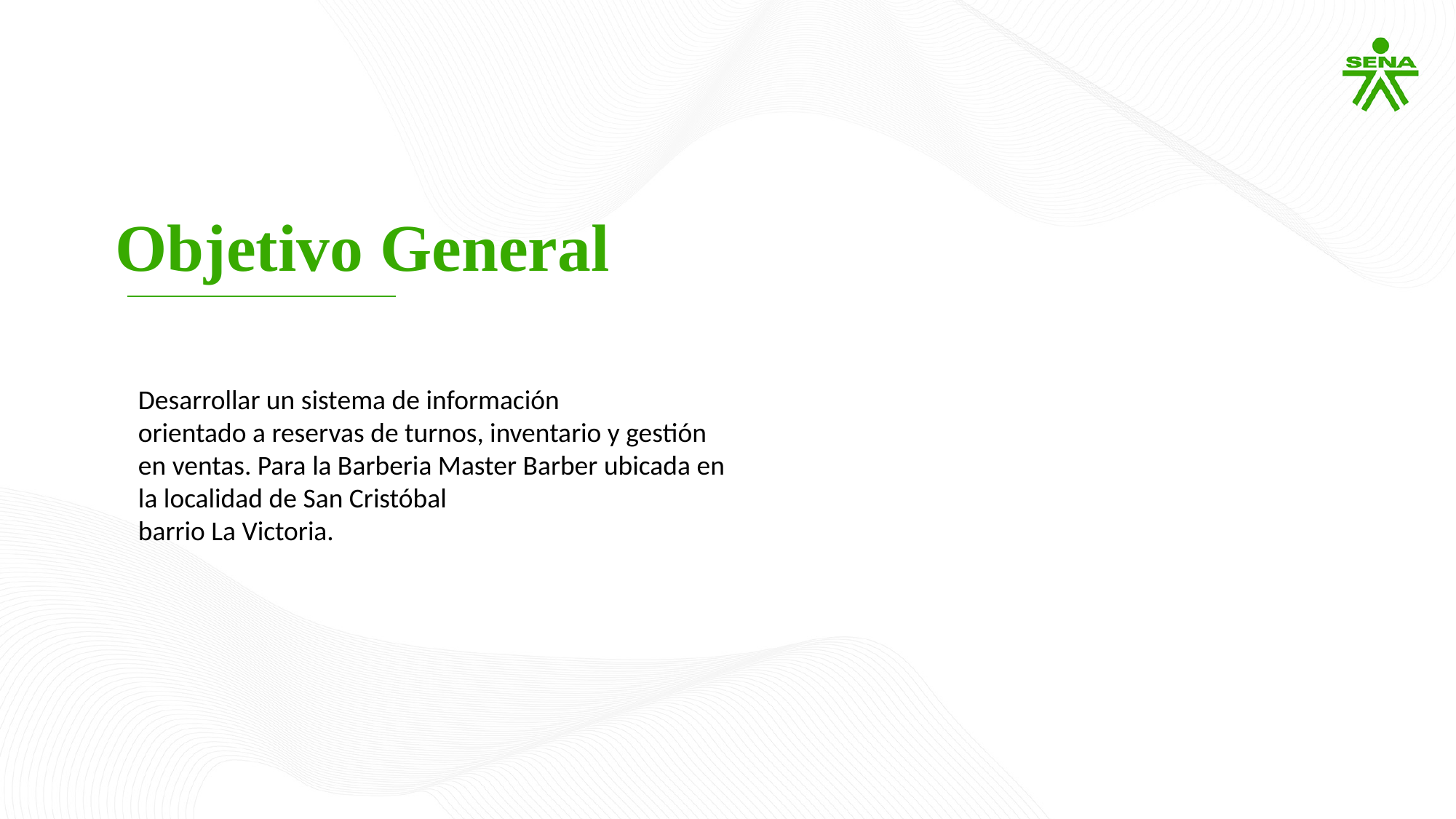

Objetivo General
Desarrollar un sistema de información
orientado a reservas de turnos, inventario y gestión
en ventas. Para la Barberia Master Barber ubicada en
la localidad de San Cristóbal
barrio La Victoria.